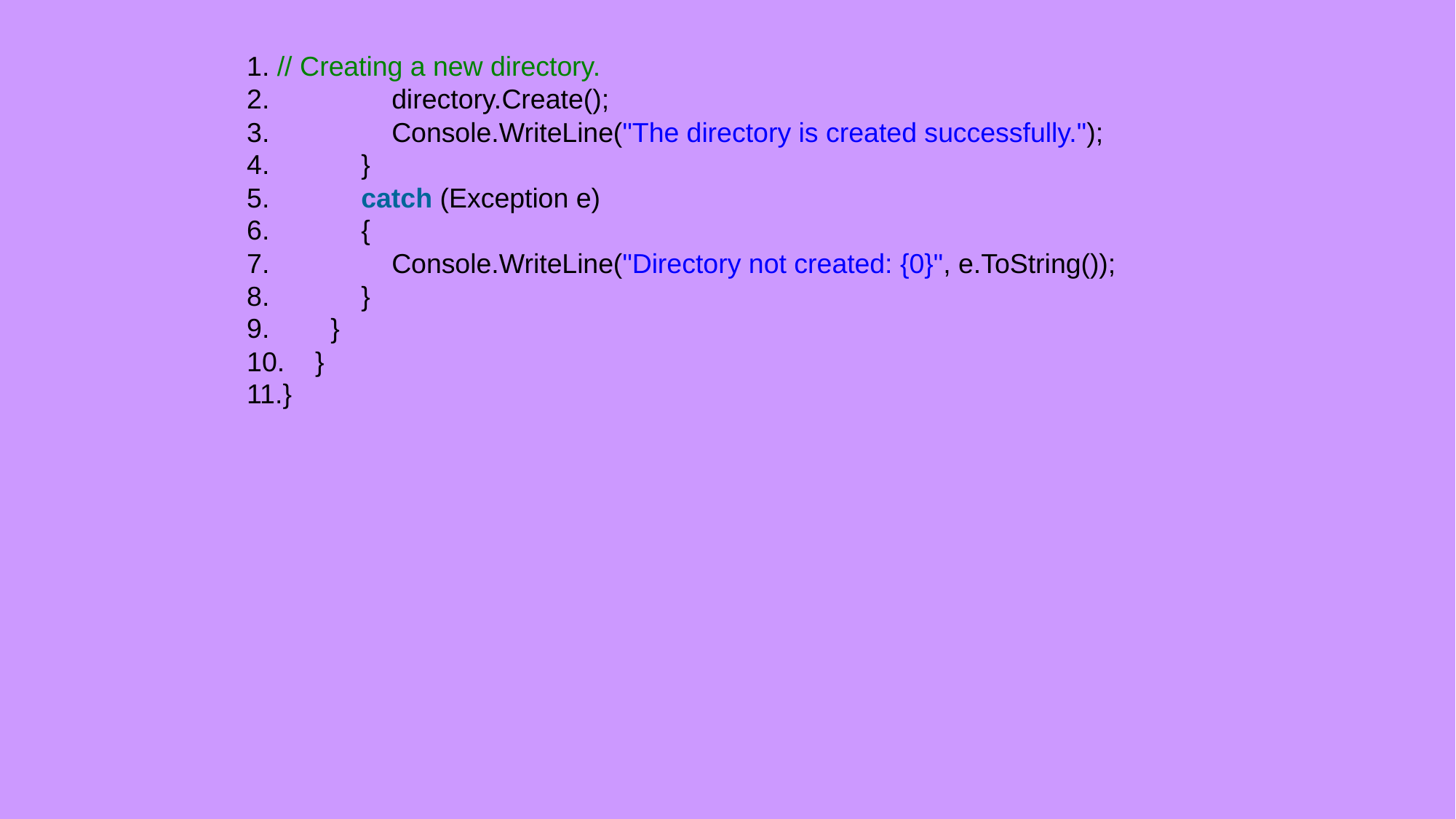

// Creating a new directory.
                directory.Create();
                Console.WriteLine("The directory is created successfully.");
            }
            catch (Exception e)
            {
                Console.WriteLine("Directory not created: {0}", e.ToString());
            }
        }
    }
}